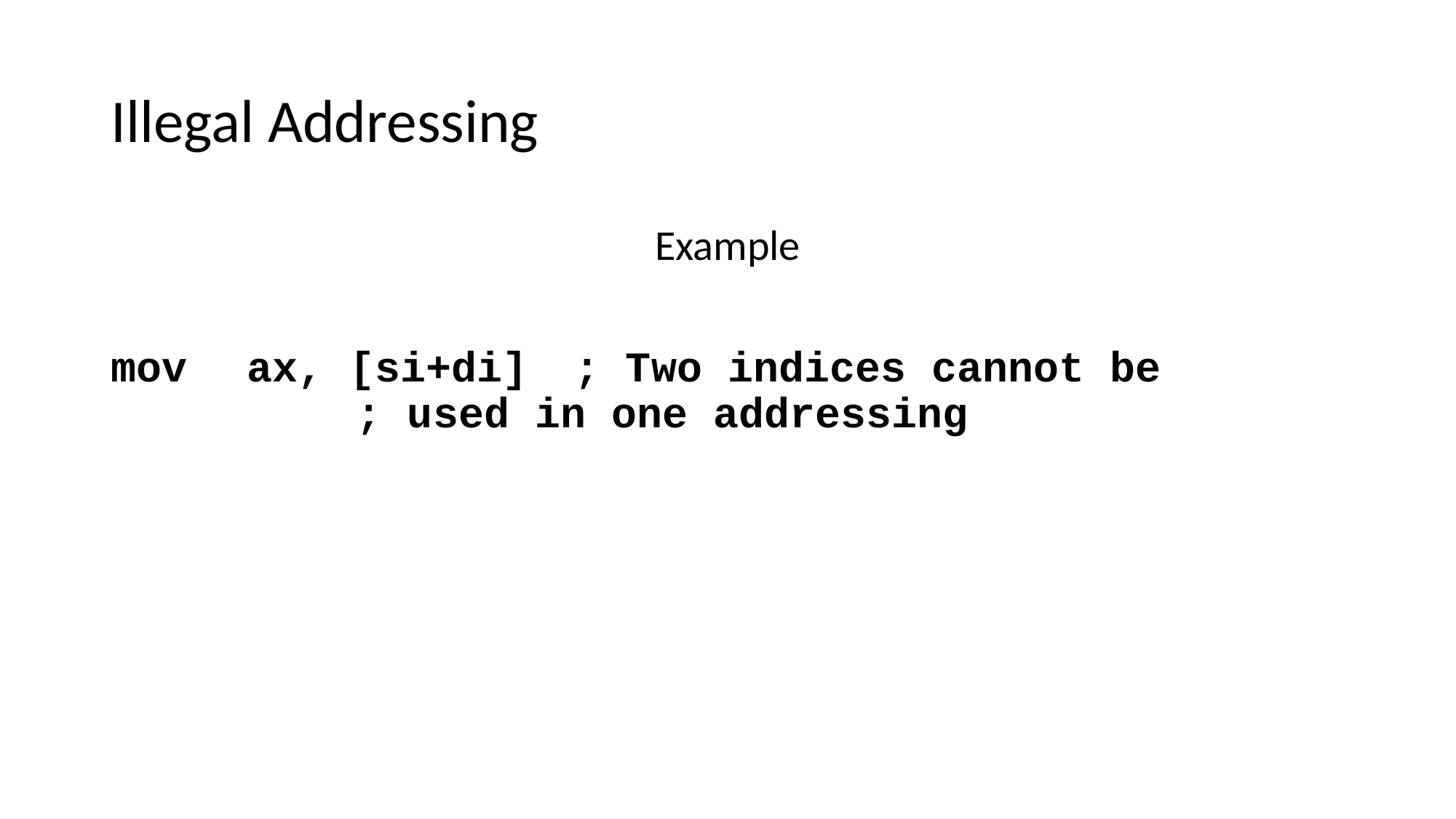

# Illegal Addressing
Example

mov	ax, [si+di] 	; Two indices cannot be 				; used in one addressing